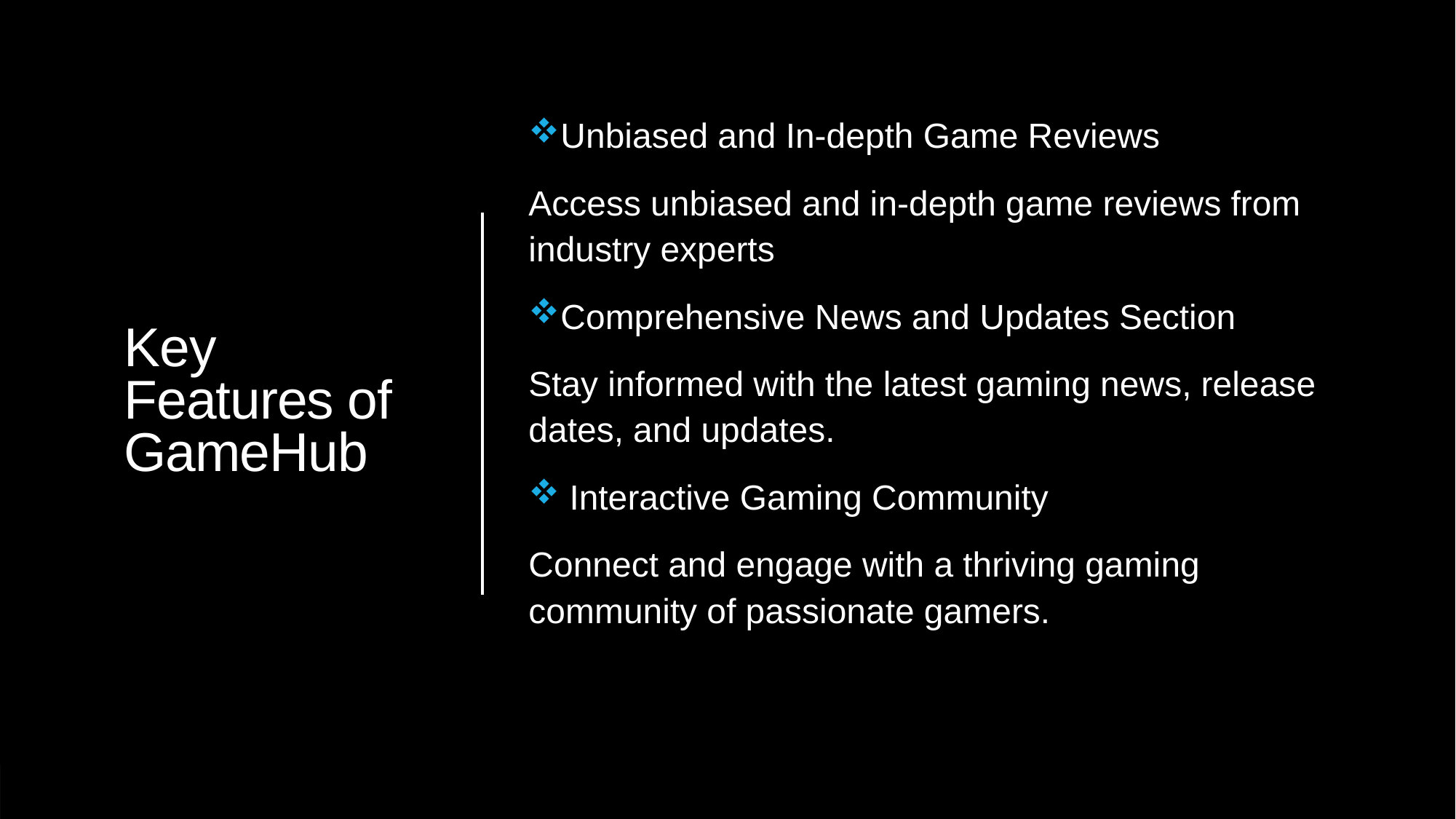

# Key Features of GameHub
Unbiased and In-depth Game Reviews
Access unbiased and in-depth game reviews from industry experts
Comprehensive News and Updates Section
Stay informed with the latest gaming news, release dates, and updates.
Interactive Gaming Community
Connect and engage with a thriving gaming community of passionate gamers.